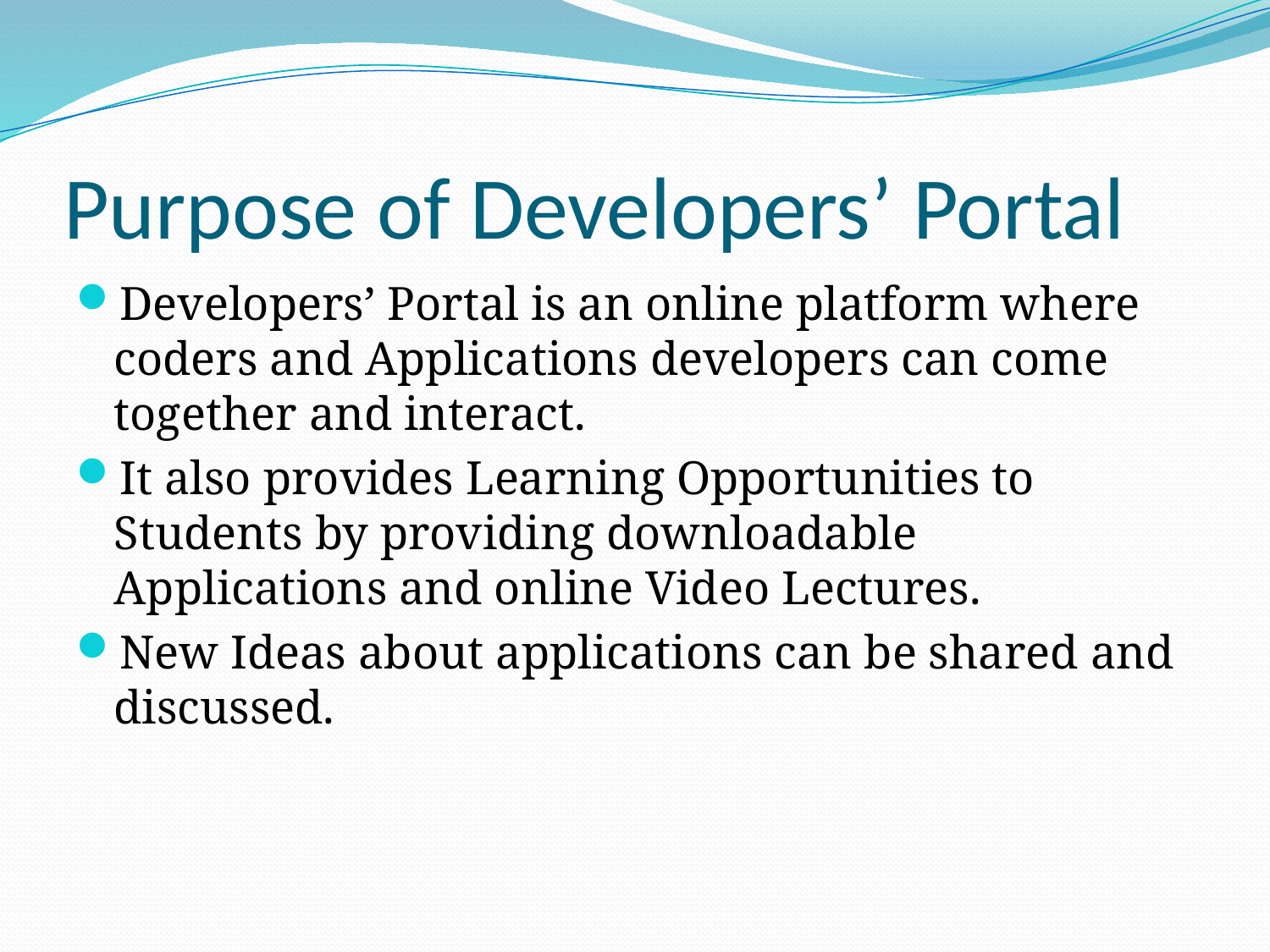

# Purpose of Developers’ Portal
Developers’ Portal is an online platform where coders and Applications developers can come together and interact.
It also provides Learning Opportunities to Students by providing downloadable Applications and online Video Lectures.
New Ideas about applications can be shared and discussed.